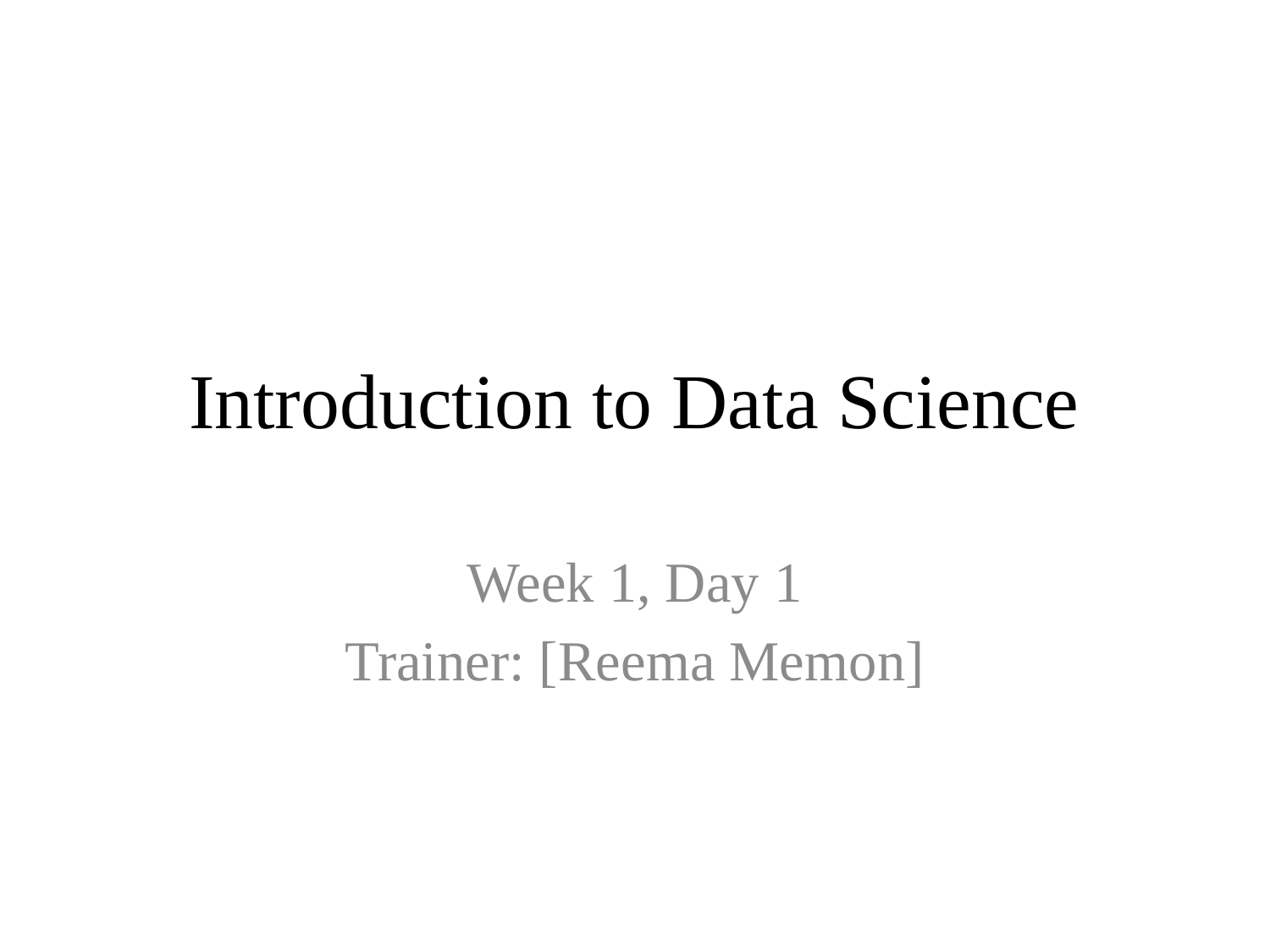

# Introduction to Data Science
Week 1, Day 1
Trainer: [Reema Memon]